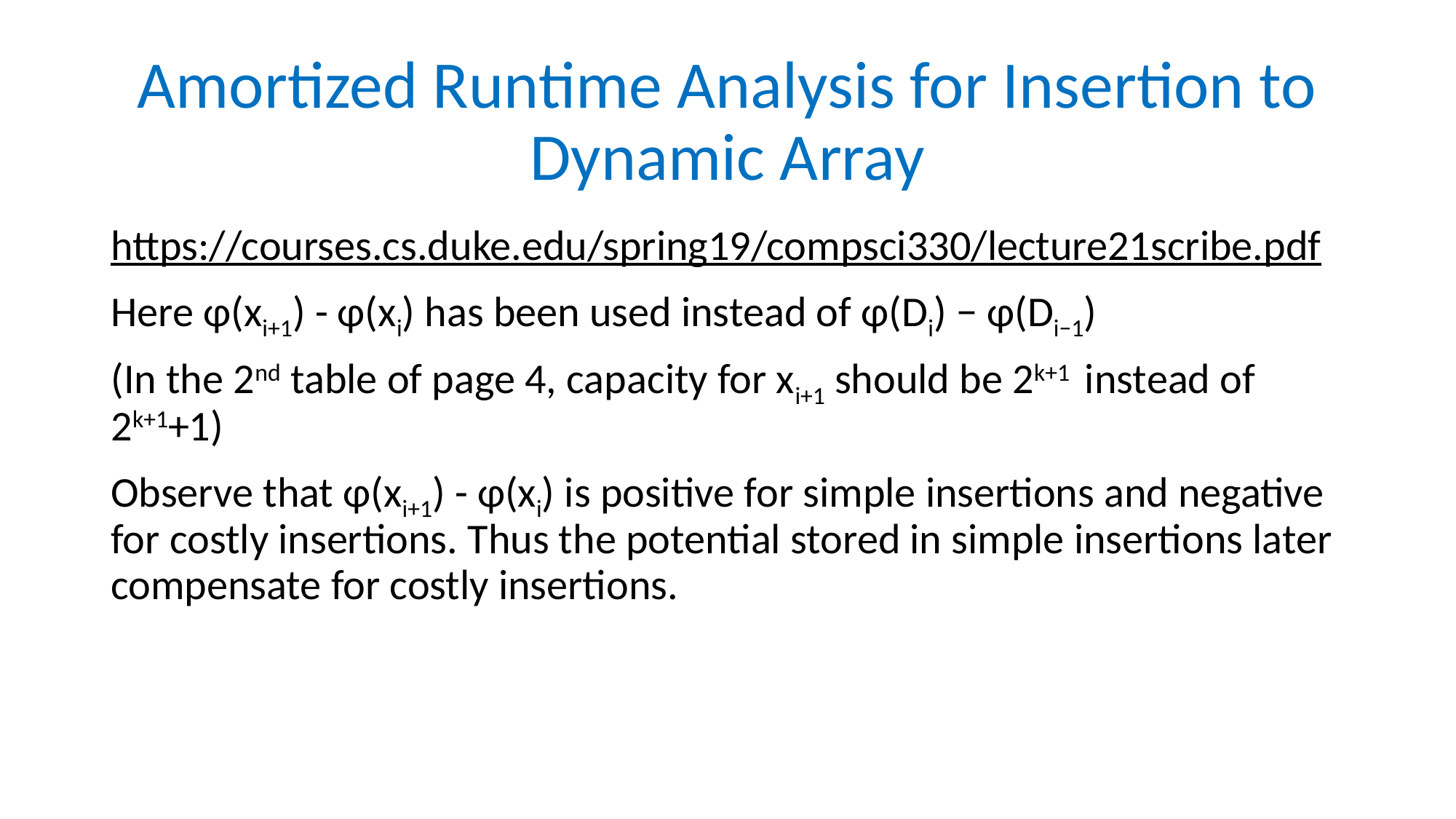

# Amortized Runtime Analysis for Insertion to Dynamic Array
https://courses.cs.duke.edu/spring19/compsci330/lecture21scribe.pdf
Here φ(xi+1) - φ(xi) has been used instead of φ(Di) − φ(Di−1)
(In the 2nd table of page 4, capacity for xi+1 should be 2k+1  instead of 2k+1+1)
Observe that φ(xi+1) - φ(xi) is positive for simple insertions and negative for costly insertions. Thus the potential stored in simple insertions later compensate for costly insertions.